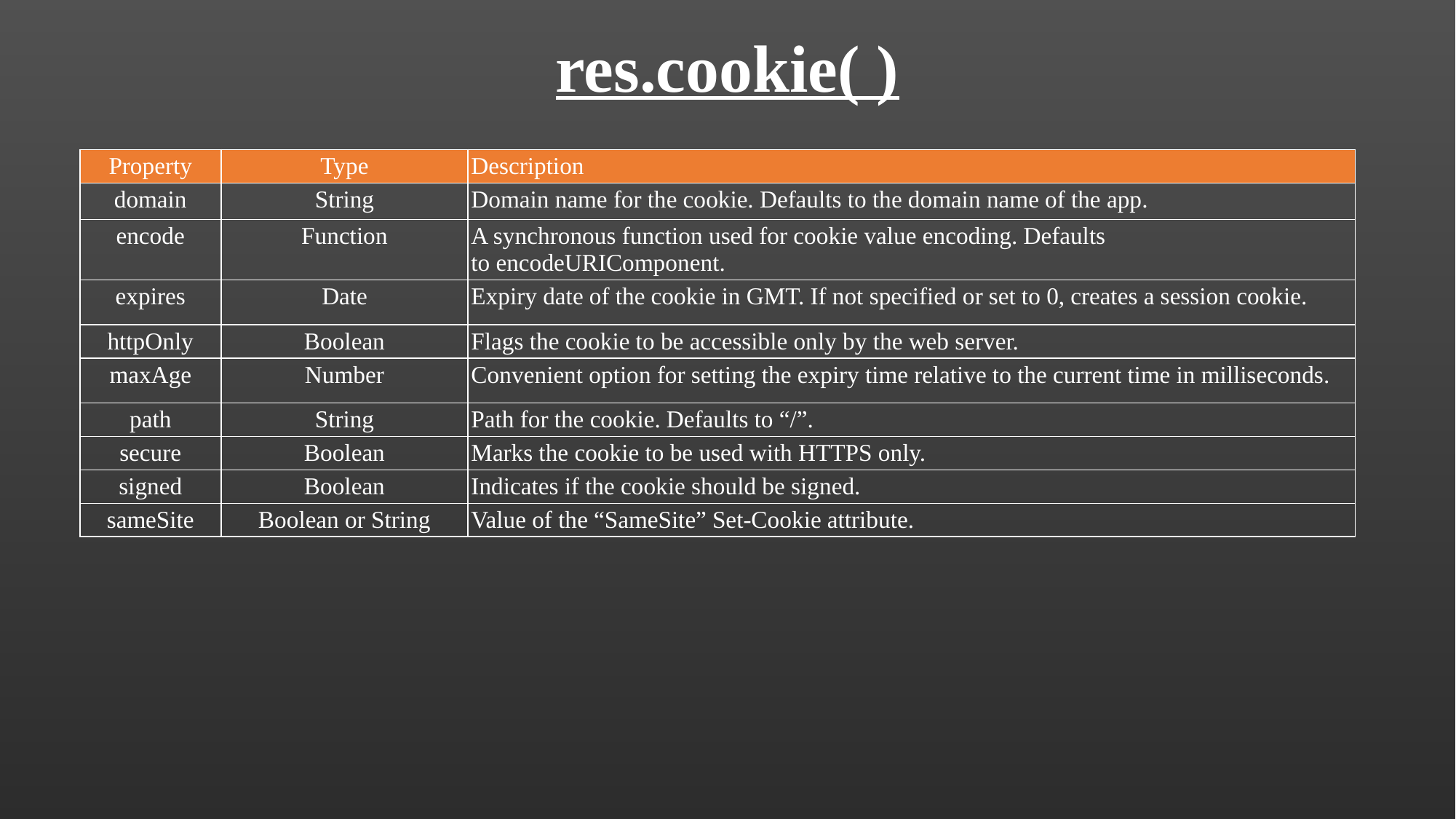

# res.cookie( )
| Property | Type | Description |
| --- | --- | --- |
| domain | String | Domain name for the cookie. Defaults to the domain name of the app. |
| encode | Function | A synchronous function used for cookie value encoding. Defaults to encodeURIComponent. |
| expires | Date | Expiry date of the cookie in GMT. If not specified or set to 0, creates a session cookie. |
| httpOnly | Boolean | Flags the cookie to be accessible only by the web server. |
| maxAge | Number | Convenient option for setting the expiry time relative to the current time in milliseconds. |
| path | String | Path for the cookie. Defaults to “/”. |
| secure | Boolean | Marks the cookie to be used with HTTPS only. |
| signed | Boolean | Indicates if the cookie should be signed. |
| sameSite | Boolean or String | Value of the “SameSite” Set-Cookie attribute. |